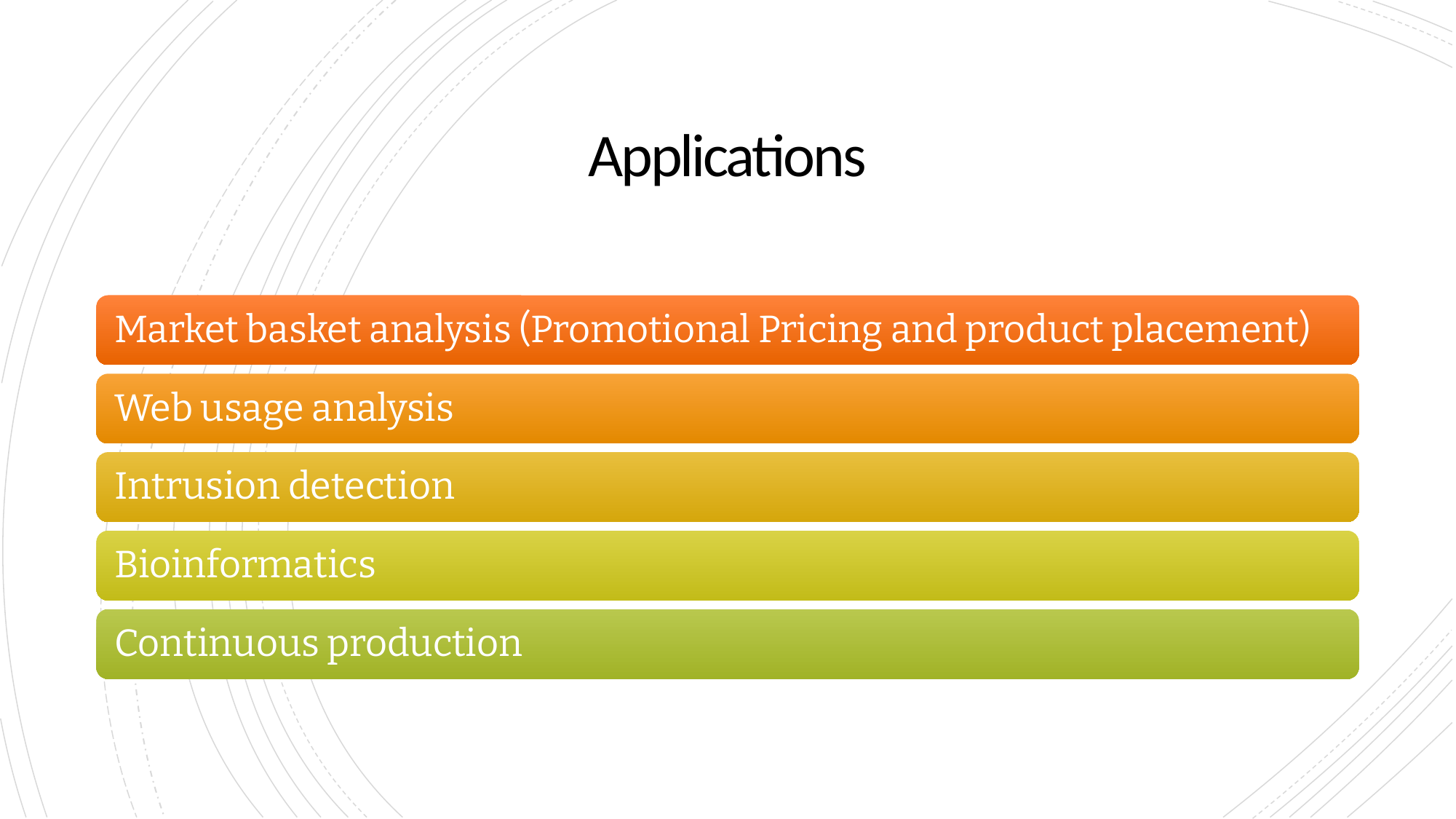

# Applications
Market basket analysis (Promotional Pricing and product placement)
Web usage analysis
Intrusion detection
Bioinformatics
Continuous production